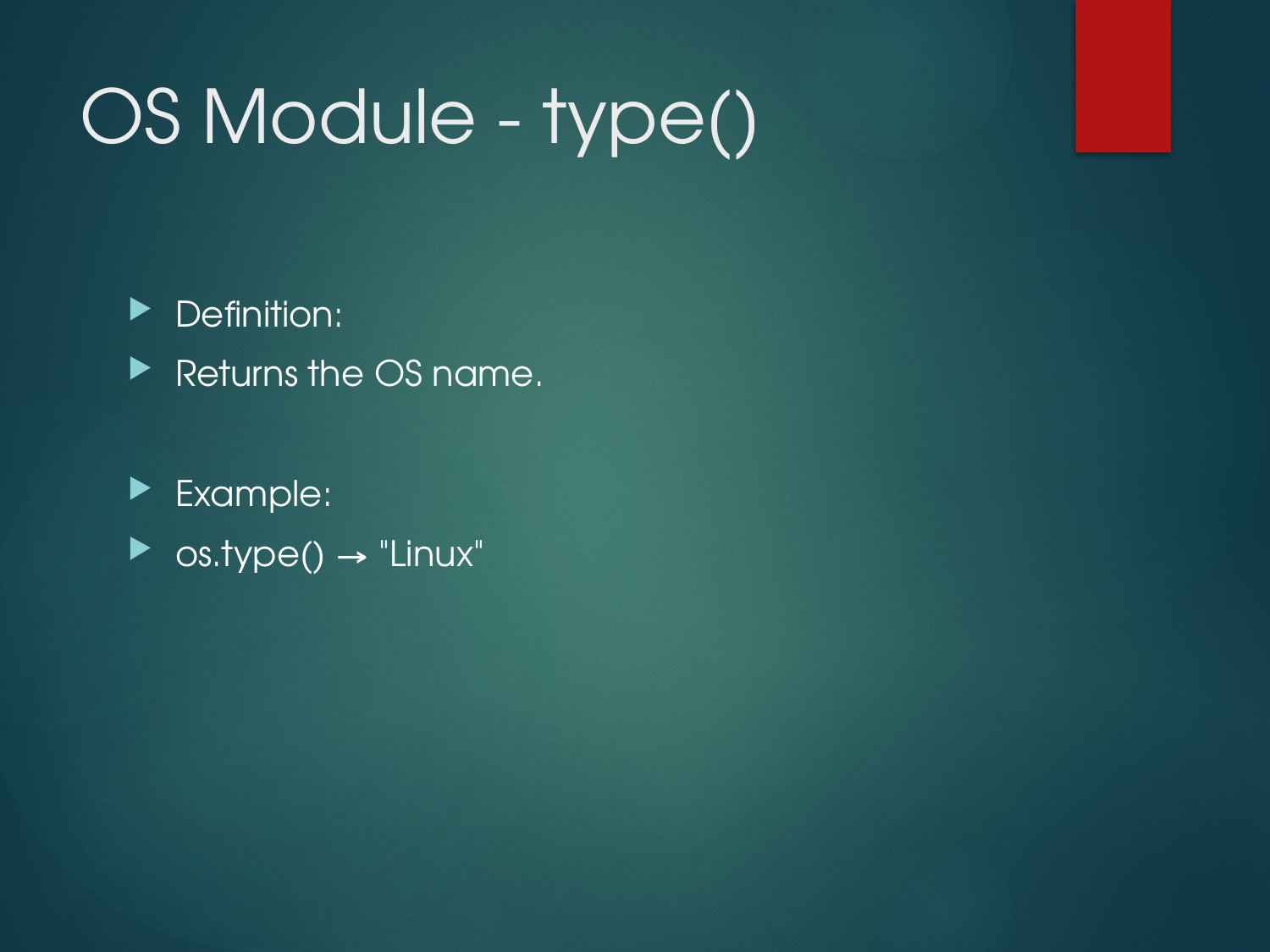

# OS Module - type()
Definition:
Returns the OS name.

Example:
os.type() → "Linux"